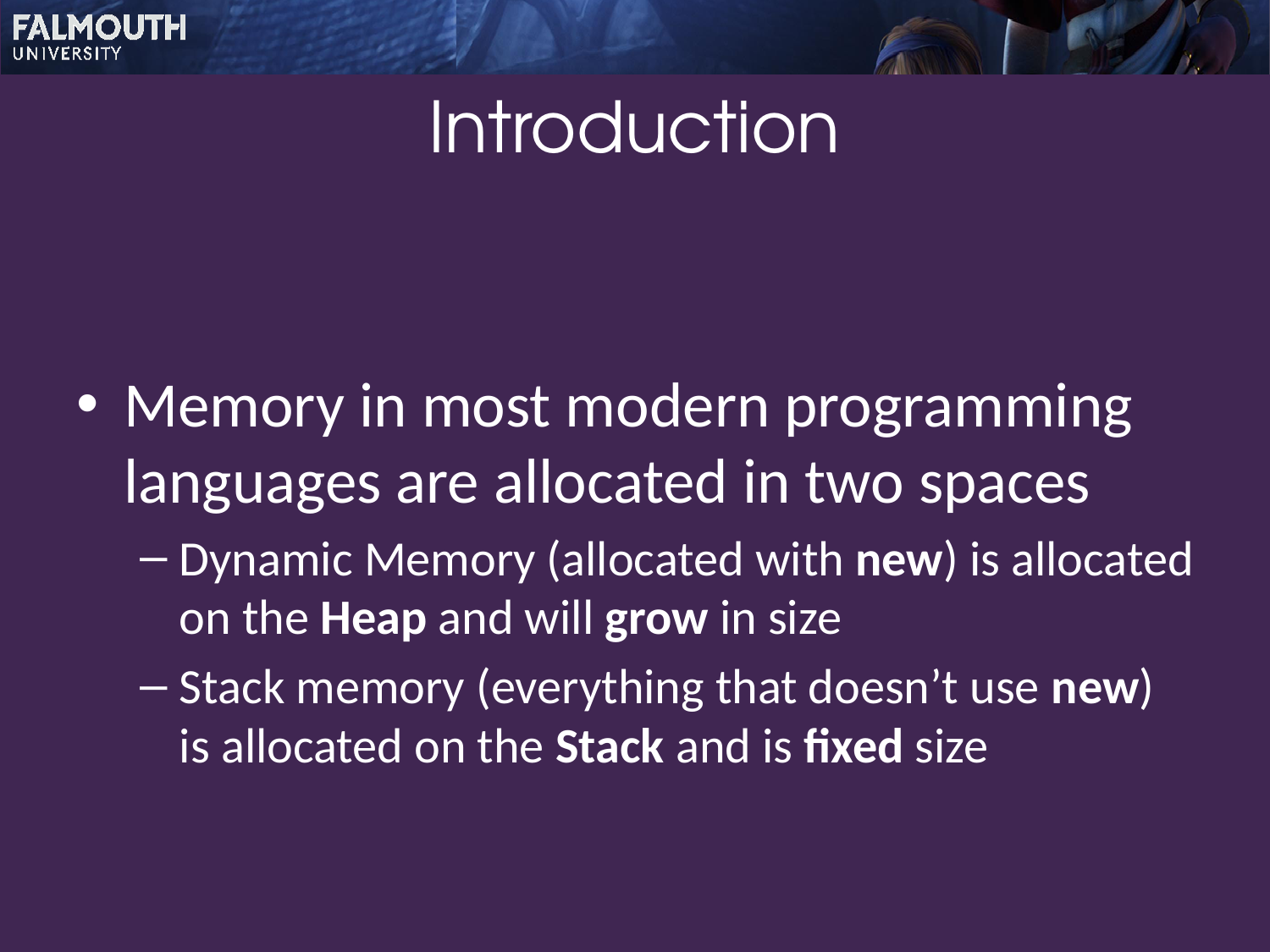

# Introduction
Memory in most modern programming languages are allocated in two spaces
Dynamic Memory (allocated with new) is allocated on the Heap and will grow in size
Stack memory (everything that doesn’t use new) is allocated on the Stack and is fixed size